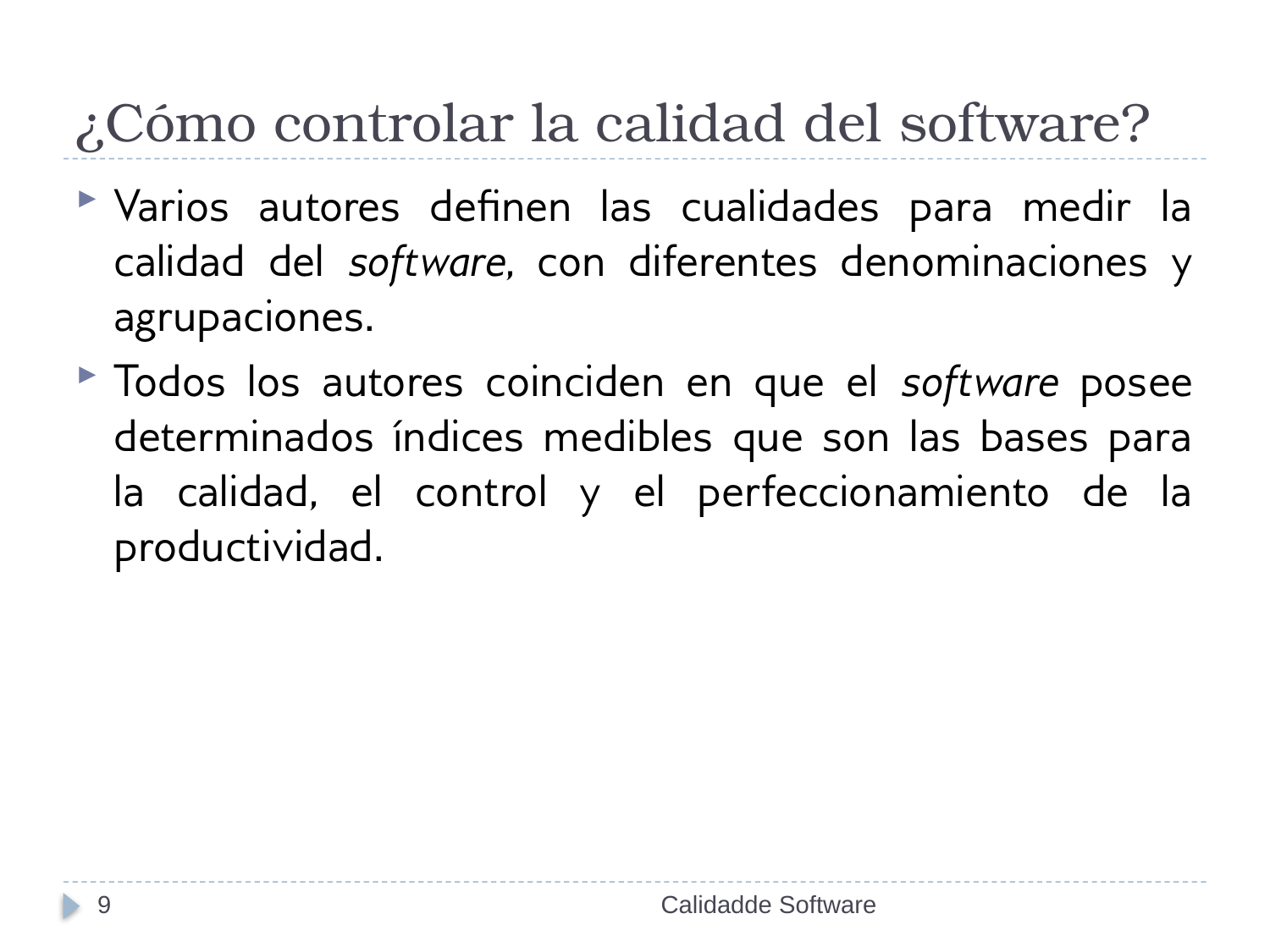

# ¿Cómo controlar la calidad del software?
Varios autores definen las cualidades para medir la calidad del software, con diferentes denominaciones y agrupaciones.
Todos los autores coinciden en que el software posee determinados índices medibles que son las bases para la calidad, el control y el perfeccionamiento de la productividad.
9
Calidadde Software